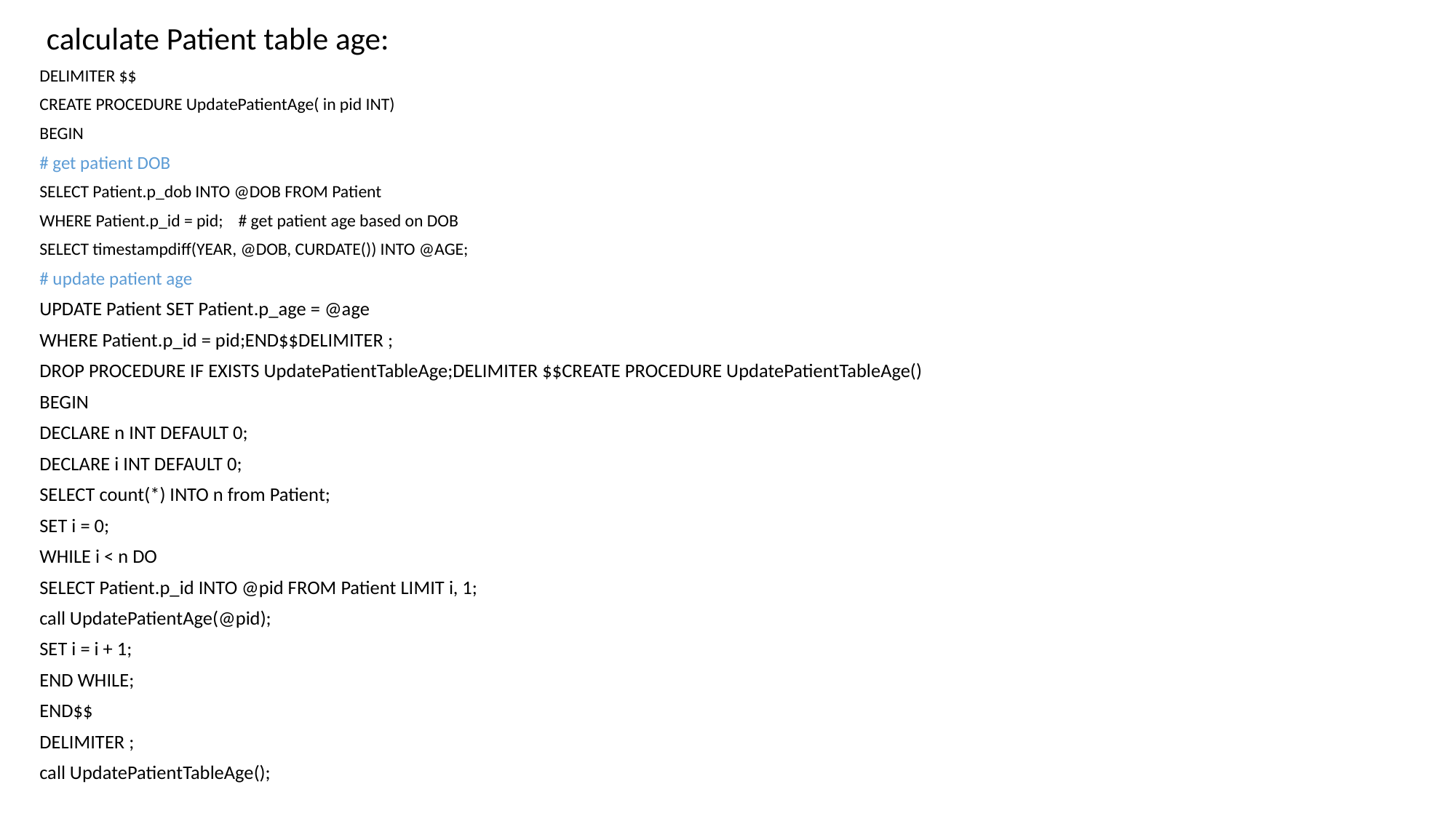

calculate Patient table age:
DELIMITER $$
CREATE PROCEDURE UpdatePatientAge( in pid INT)
BEGIN
# get patient DOB
SELECT Patient.p_dob INTO @DOB FROM Patient
WHERE Patient.p_id = pid;    # get patient age based on DOB
SELECT timestampdiff(YEAR, @DOB, CURDATE()) INTO @AGE;
# update patient age
UPDATE Patient SET Patient.p_age = @age
WHERE Patient.p_id = pid;END$$DELIMITER ;
DROP PROCEDURE IF EXISTS UpdatePatientTableAge;DELIMITER $$CREATE PROCEDURE UpdatePatientTableAge()
BEGIN
DECLARE n INT DEFAULT 0;
DECLARE i INT DEFAULT 0;
SELECT count(*) INTO n from Patient;
SET i = 0;
WHILE i < n DO
SELECT Patient.p_id INTO @pid FROM Patient LIMIT i, 1;
call UpdatePatientAge(@pid);
SET i = i + 1;
END WHILE;
END$$
DELIMITER ;
call UpdatePatientTableAge();